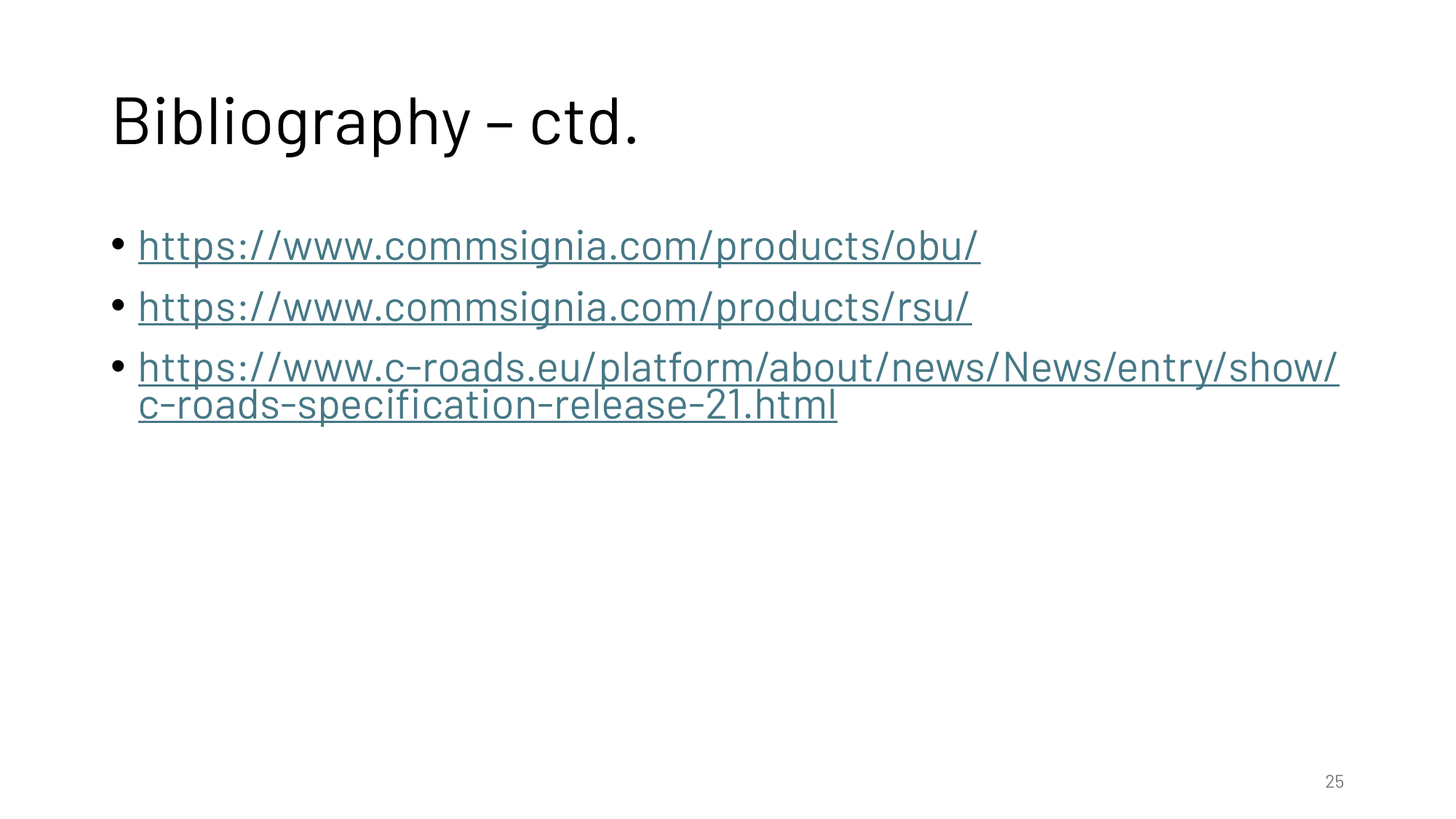

# Bibliography – ctd.
https://www.commsignia.com/products/obu/
https://www.commsignia.com/products/rsu/
https://www.c-roads.eu/platform/about/news/News/entry/show/c-roads-specification-release-21.html
25